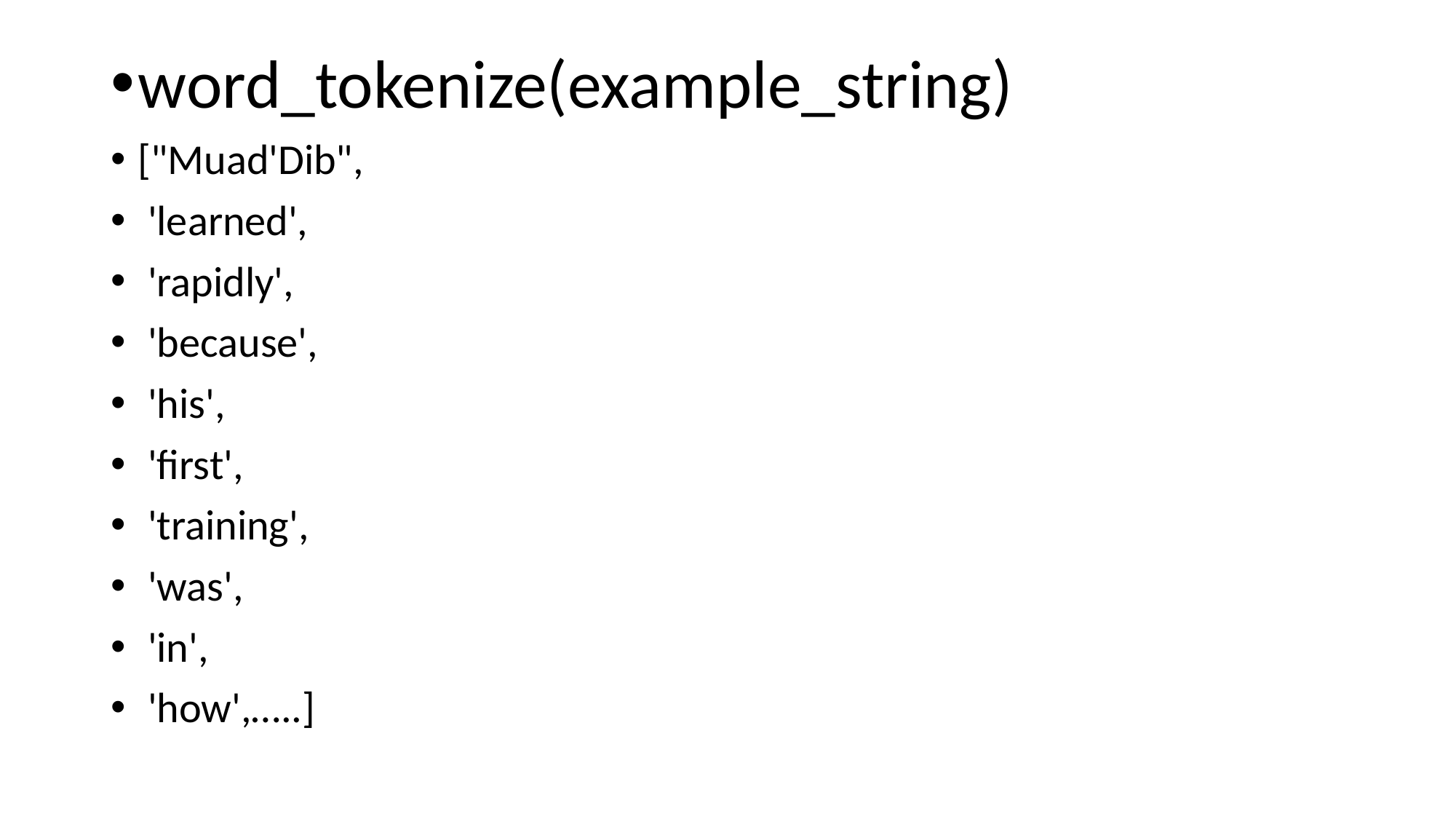

word_tokenize(example_string)
["Muad'Dib",
 'learned',
 'rapidly',
 'because',
 'his',
 'first',
 'training',
 'was',
 'in',
 'how',…..]